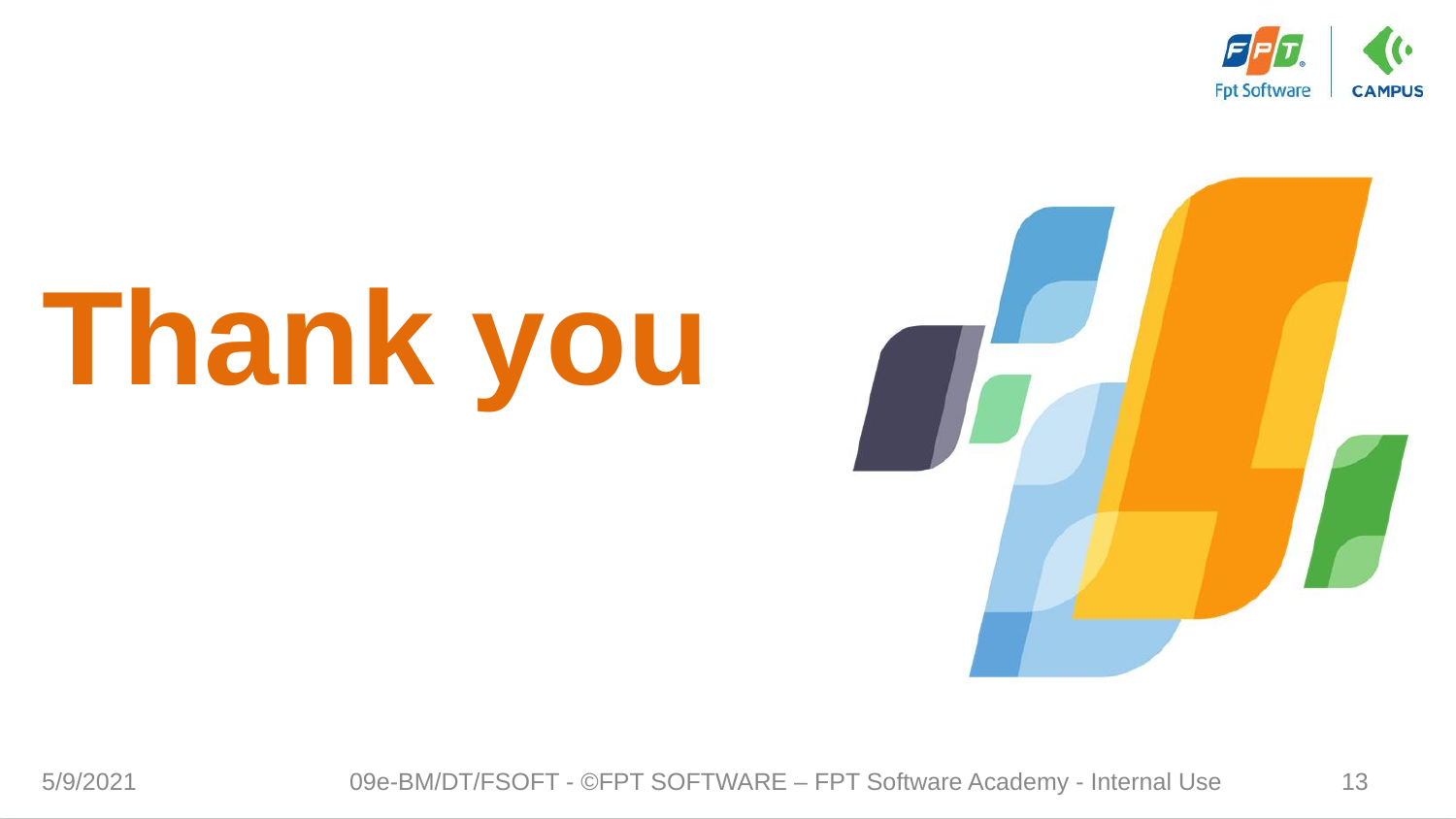

# Thank you
5/9/2021
09e-BM/DT/FSOFT - ©FPT SOFTWARE – FPT Software Academy - Internal Use
13